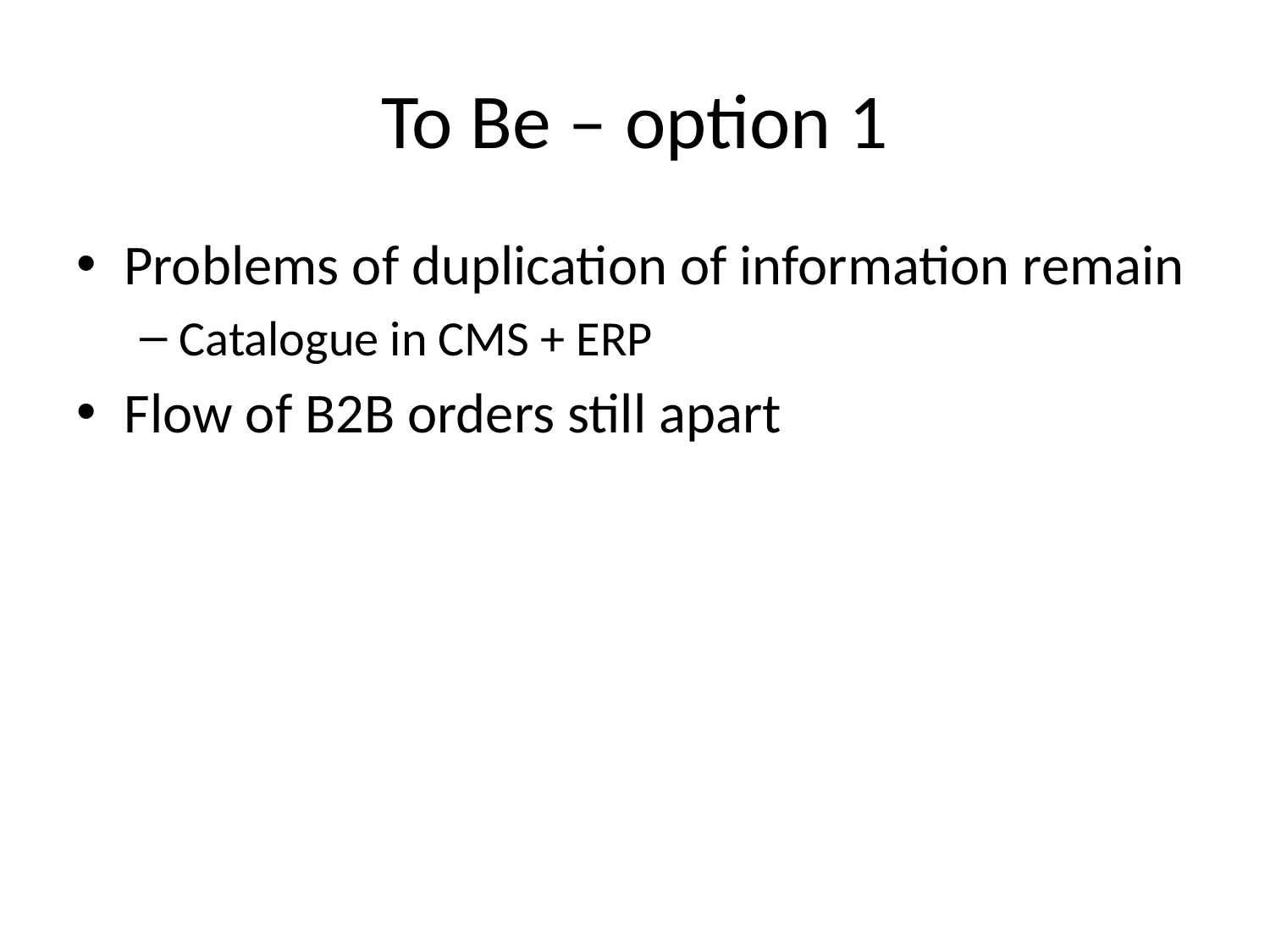

# To Be – option 1
Problems of duplication of information remain
Catalogue in CMS + ERP
Flow of B2B orders still apart